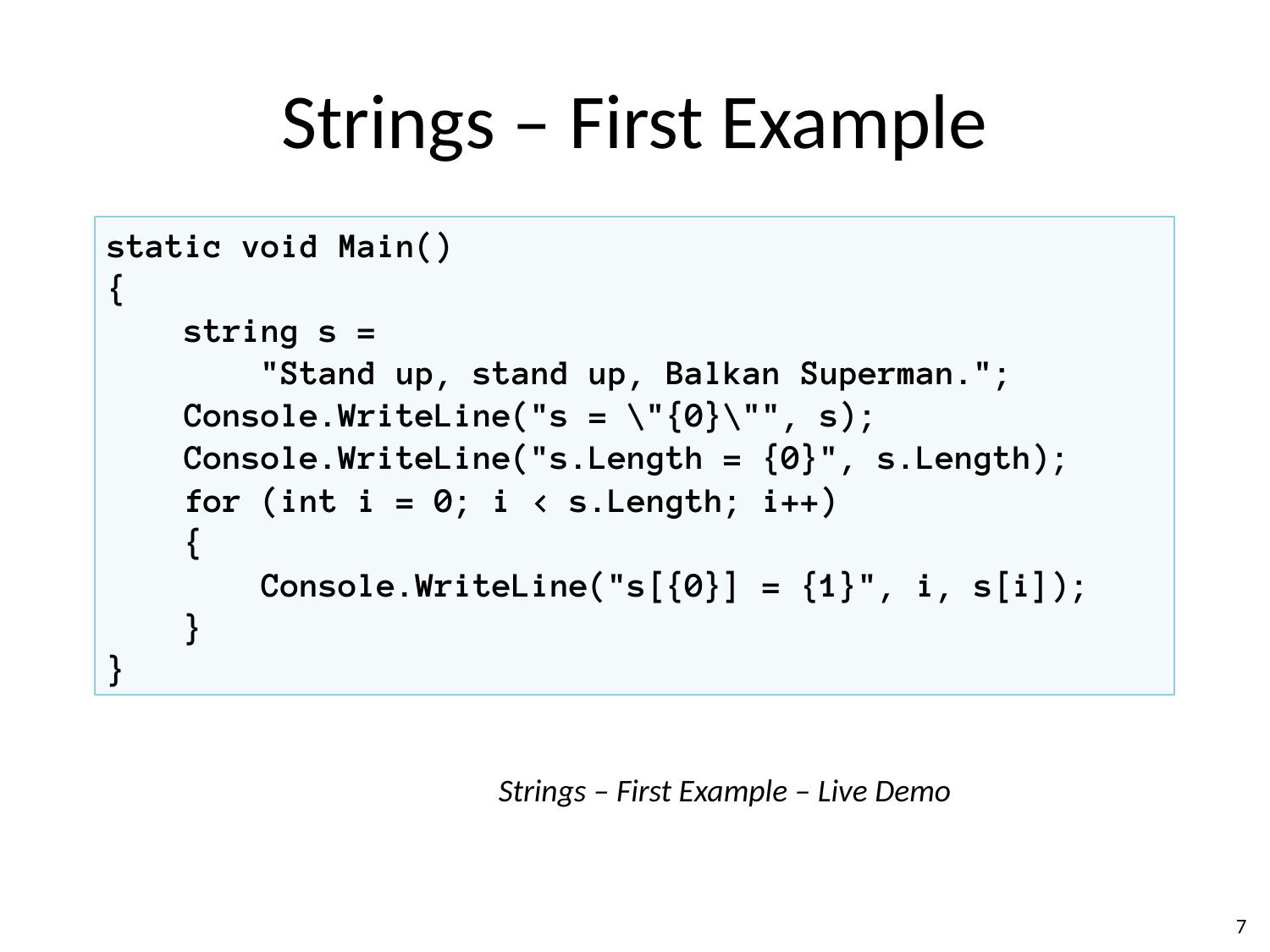

# Strings – First Example
static void Main()
{
    string s =
        "Stand up, stand up, Balkan Superman.";
    Console.WriteLine("s = \"{0}\"", s);
    Console.WriteLine("s.Length = {0}", s.Length);
    for (int i = 0; i < s.Length; i++)
    {
        Console.WriteLine("s[{0}] = {1}", i, s[i]);
    }
}
Strings – First Example – Live Demo
7